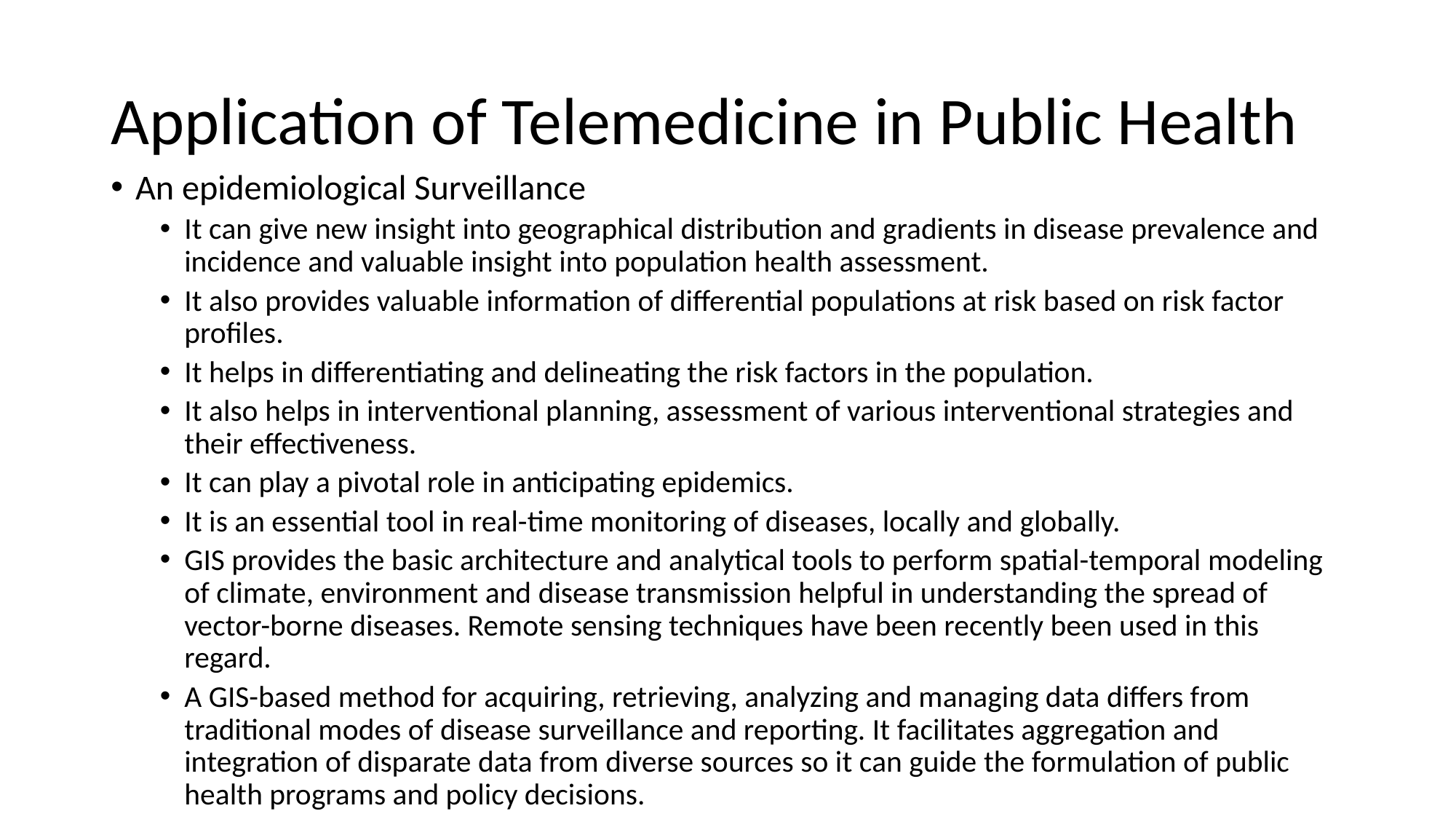

# Application of Telemedicine in Public Health
An epidemiological Surveillance
It can give new insight into geographical distribution and gradients in disease prevalence and incidence and valuable insight into population health assessment.
It also provides valuable information of differential populations at risk based on risk factor profiles.
It helps in differentiating and delineating the risk factors in the population.
It also helps in interventional planning, assessment of various interventional strategies and their effectiveness.
It can play a pivotal role in anticipating epidemics.
It is an essential tool in real-time monitoring of diseases, locally and globally.
GIS provides the basic architecture and analytical tools to perform spatial-temporal modeling of climate, environment and disease transmission helpful in understanding the spread of vector-borne diseases. Remote sensing techniques have been recently been used in this regard.
A GIS-based method for acquiring, retrieving, analyzing and managing data differs from traditional modes of disease surveillance and reporting. It facilitates aggregation and integration of disparate data from diverse sources so it can guide the formulation of public health programs and policy decisions.